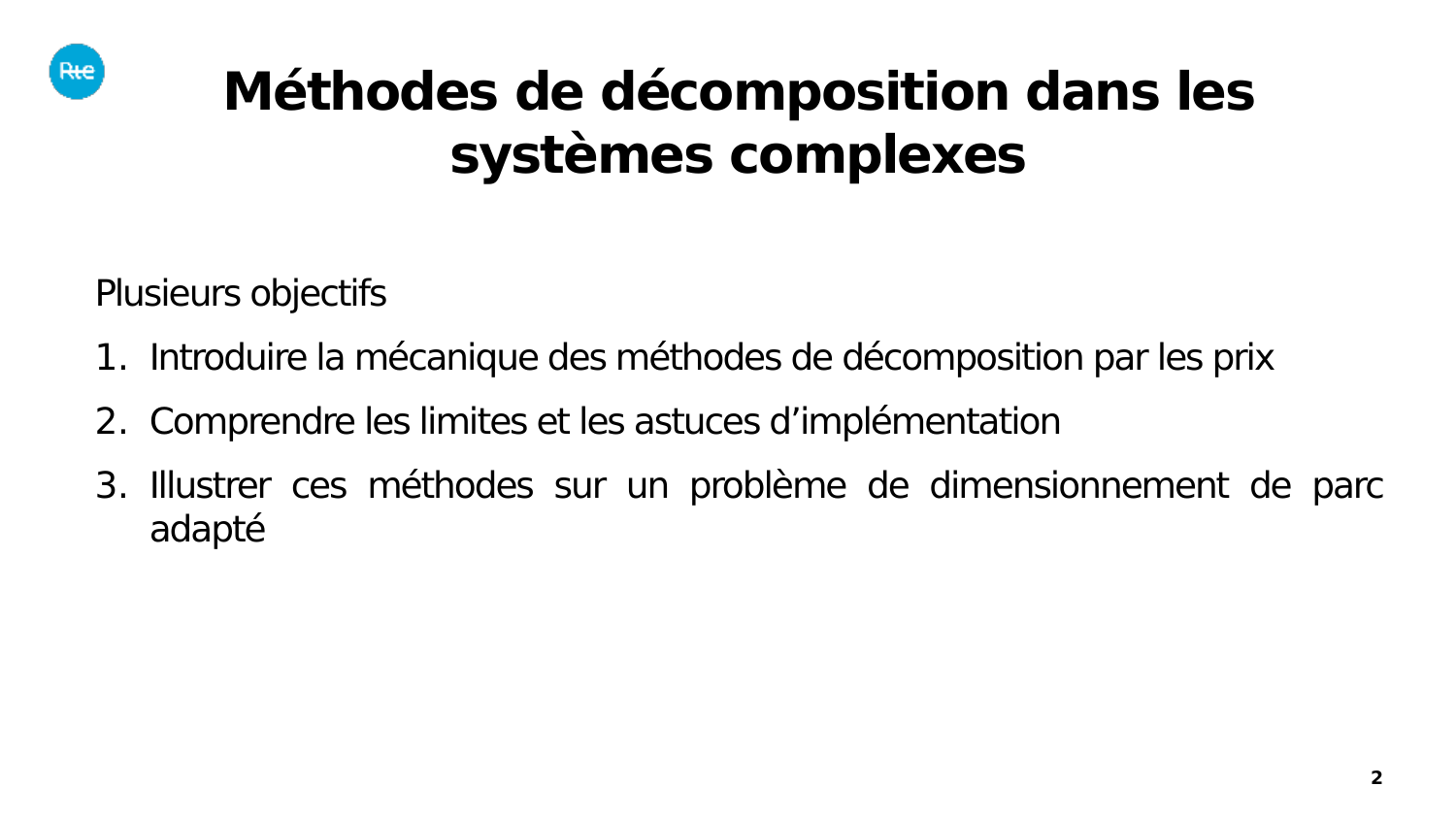

Méthodes de décomposition dans les systèmes complexes
Plusieurs objectifs
Introduire la mécanique des méthodes de décomposition par les prix
Comprendre les limites et les astuces d’implémentation
Illustrer ces méthodes sur un problème de dimensionnement de parc adapté

2